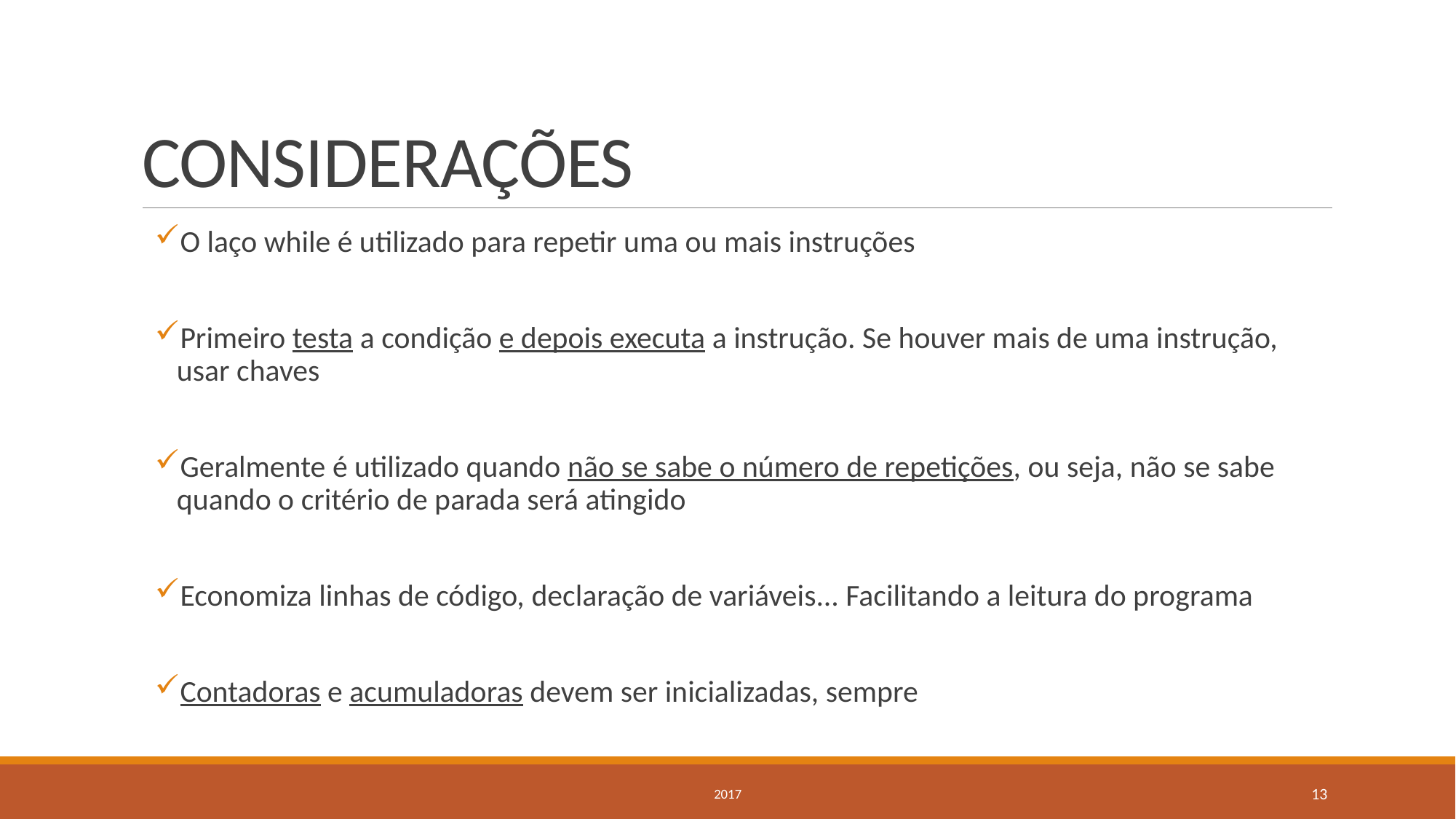

# CONSIDERAÇÕES
O laço while é utilizado para repetir uma ou mais instruções

Primeiro testa a condição e depois executa a instrução. Se houver mais de uma instrução, usar chaves

Geralmente é utilizado quando não se sabe o número de repetições, ou seja, não se sabe quando o critério de parada será atingido

Economiza linhas de código, declaração de variáveis... Facilitando a leitura do programa

Contadoras e acumuladoras devem ser inicializadas, sempre
2017
13